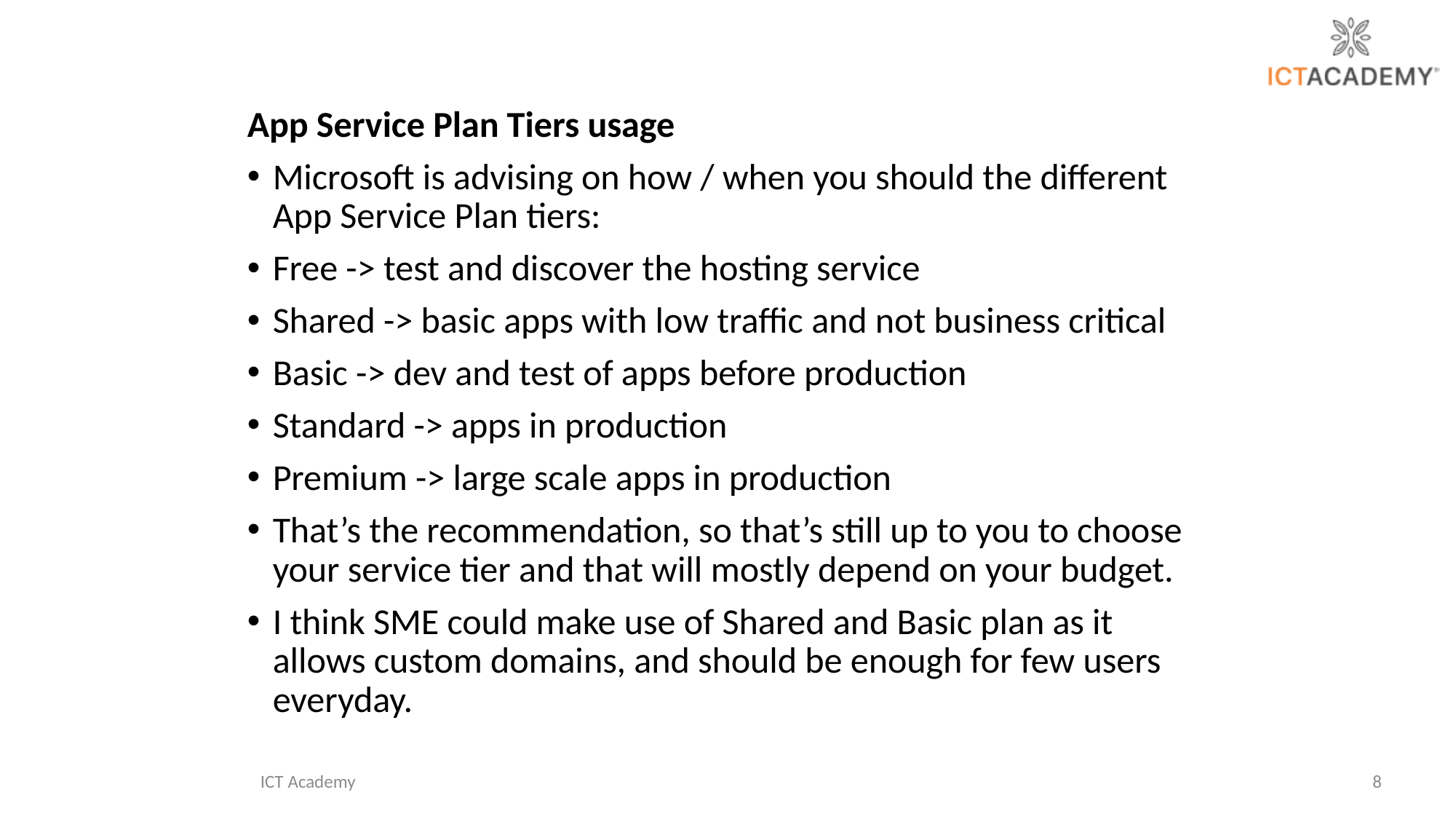

App Service Plan Tiers usage
Microsoft is advising on how / when you should the different App Service Plan tiers:
Free -> test and discover the hosting service
Shared -> basic apps with low traffic and not business critical
Basic -> dev and test of apps before production
Standard -> apps in production
Premium -> large scale apps in production
That’s the recommendation, so that’s still up to you to choose your service tier and that will mostly depend on your budget.
I think SME could make use of Shared and Basic plan as it allows custom domains, and should be enough for few users everyday.

ICT Academy
8